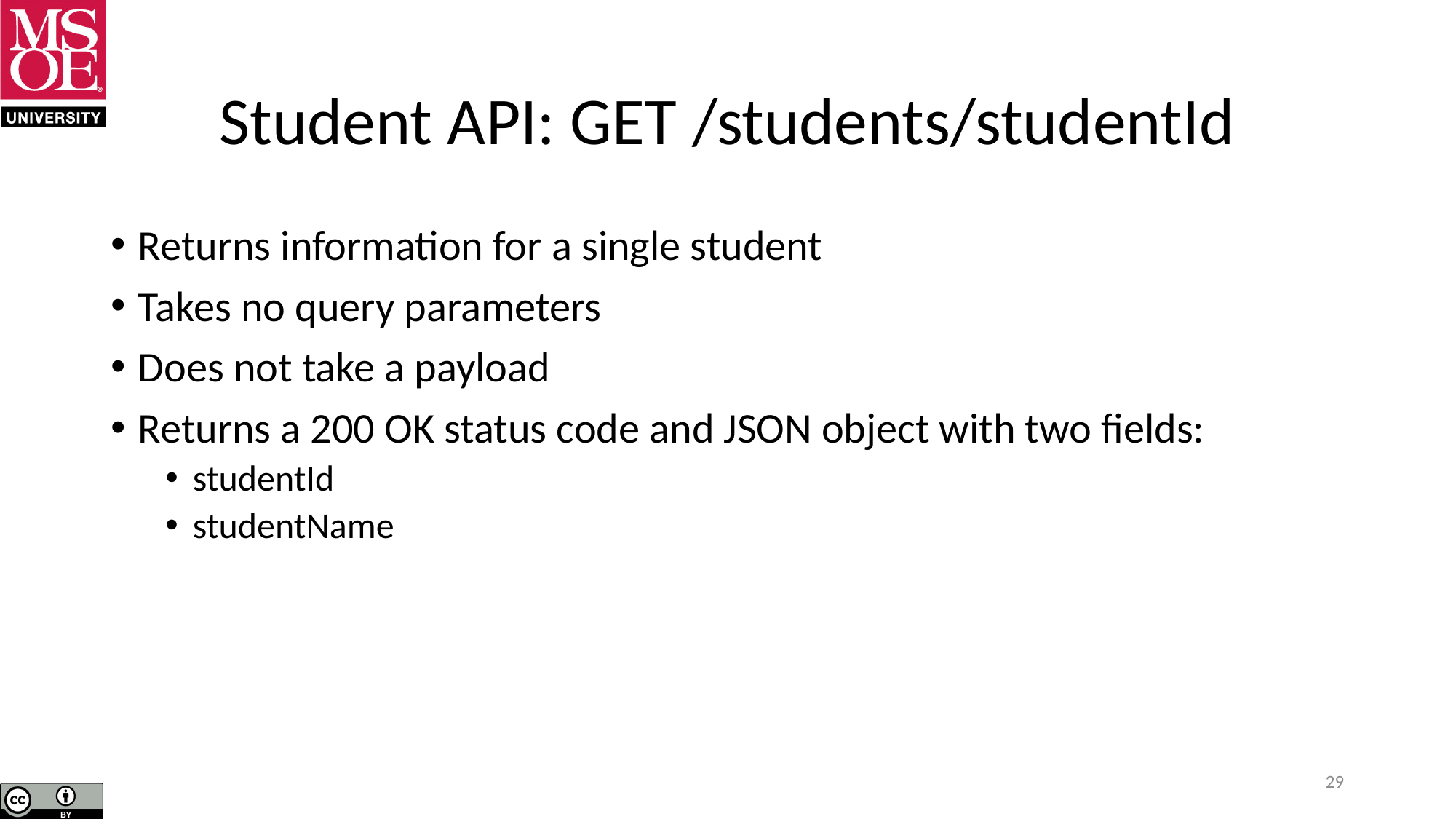

# Student API: GET /students/studentId
Returns information for a single student
Takes no query parameters
Does not take a payload
Returns a 200 OK status code and JSON object with two fields:
studentId
studentName

29